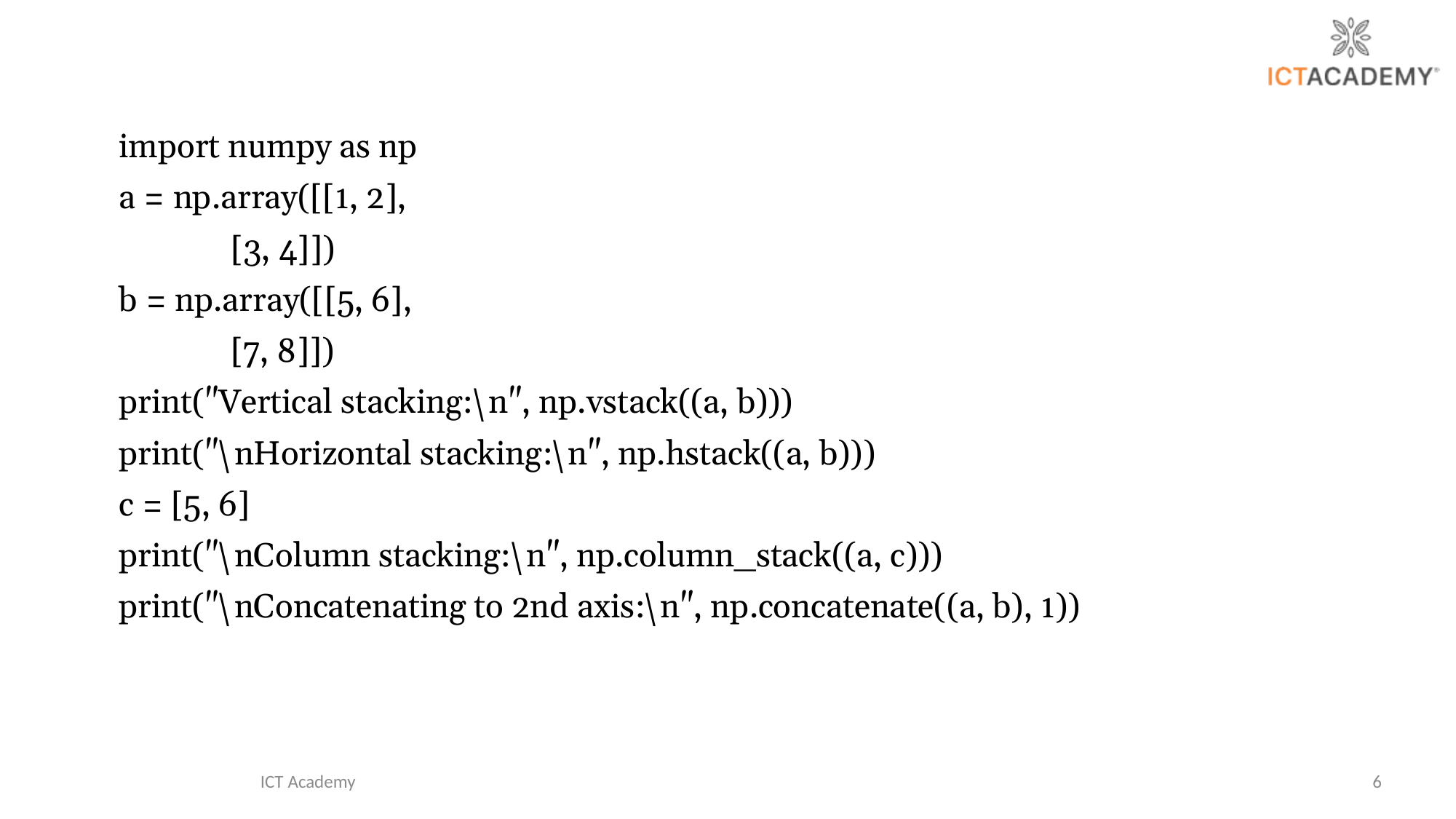

import numpy as np
a = np.array([[1, 2],
              [3, 4]])
b = np.array([[5, 6],
              [7, 8]])
print("Vertical stacking:\n", np.vstack((a, b)))
print("\nHorizontal stacking:\n", np.hstack((a, b)))
c = [5, 6]
print("\nColumn stacking:\n", np.column_stack((a, c)))
print("\nConcatenating to 2nd axis:\n", np.concatenate((a, b), 1))

ICT Academy
6